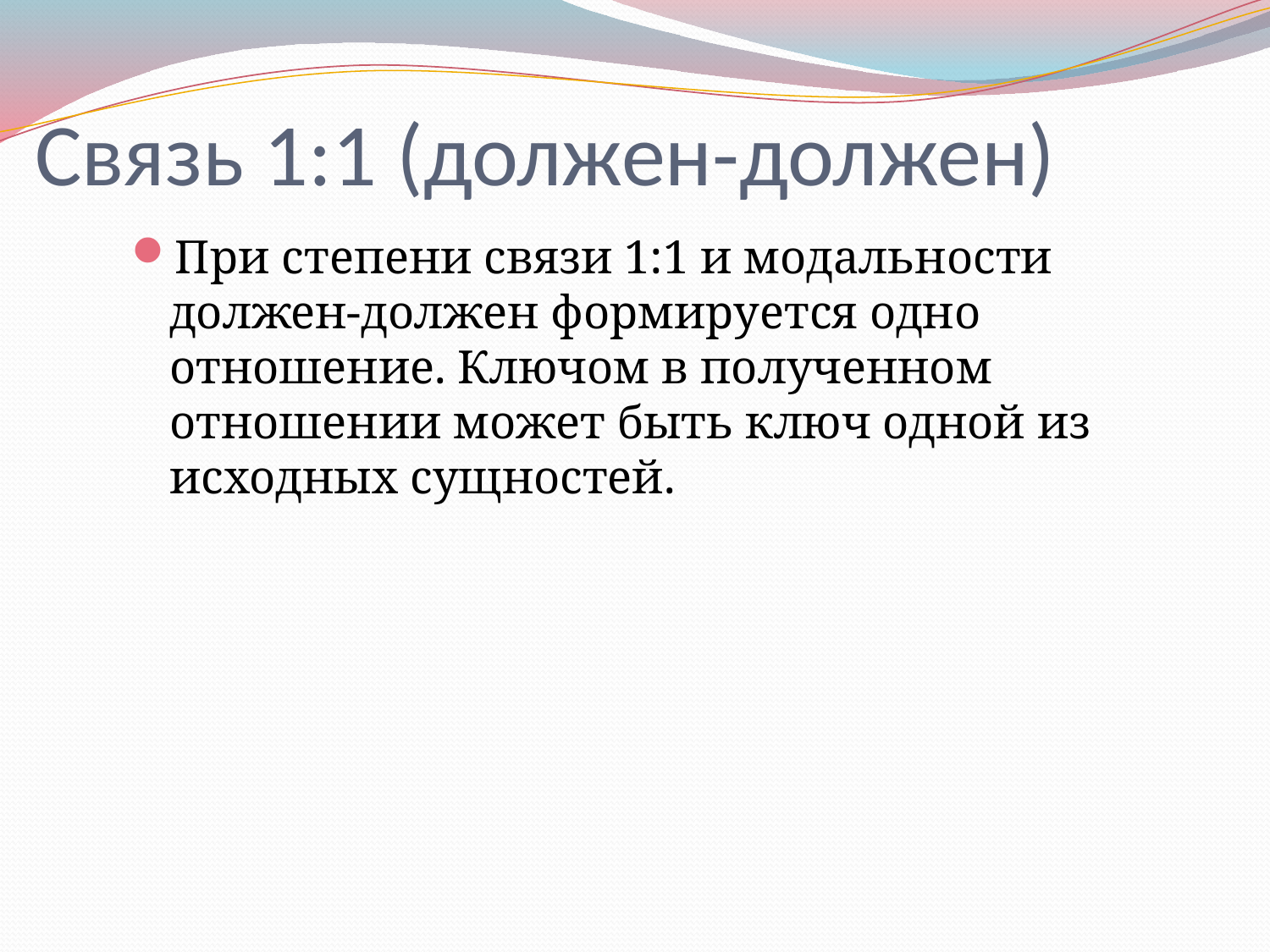

# Связь 1:1 (должен-должен)

При степени связи 1:1 и модальности должен-должен формируется одно отношение. Ключом в полученном отношении может быть ключ одной из исходных сущностей.